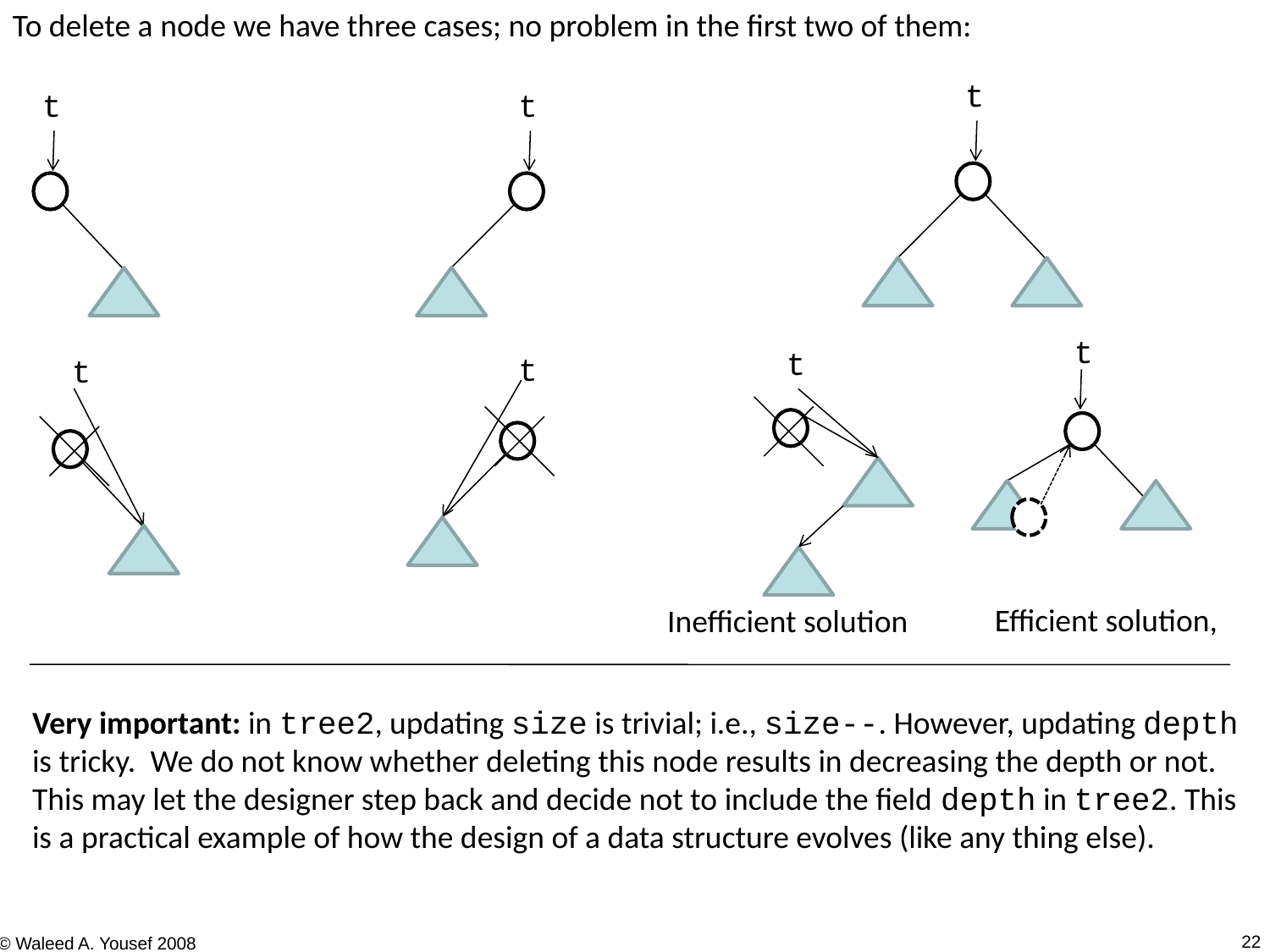

To delete a node we have three cases; no problem in the first two of them:
t
t
t

t
t
t
t

Efficient solution,
Inefficient solution
Very important: in tree2, updating size is trivial; i.e., size--. However, updating depth is tricky.  We do not know whether deleting this node results in decreasing the depth or not. This may let the designer step back and decide not to include the field depth in tree2. This is a practical example of how the design of a data structure evolves (like any thing else).
22
© Waleed A. Yousef 2008